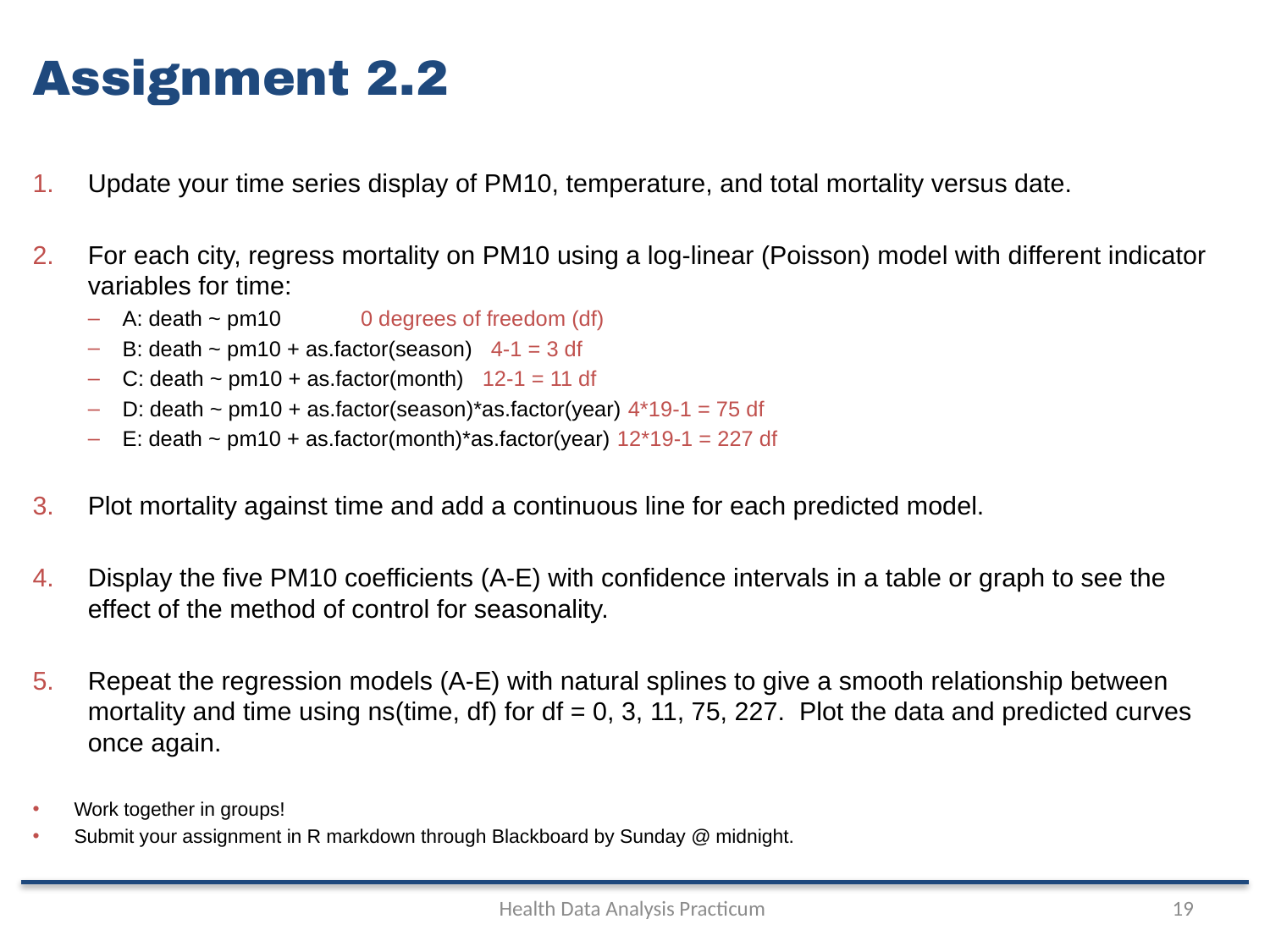

# Assignment 2.2
Update your time series display of PM10, temperature, and total mortality versus date.

For each city, regress mortality on PM10 using a log-linear (Poisson) model with different indicator variables for time:
A: death ~ pm10	 0 degrees of freedom (df)
B: death ~ pm10 + as.factor(season)   4-1 = 3 df
C: death ~ pm10 + as.factor(month)   12-1 = 11 df
D: death ~ pm10 + as.factor(season)*as.factor(year) 4*19-1 = 75 df
E: death ~ pm10 + as.factor(month)*as.factor(year) 12*19-1 = 227 df

Plot mortality against time and add a continuous line for each predicted model.

Display the five PM10 coefficients (A-E) with confidence intervals in a table or graph to see the effect of the method of control for seasonality.

Repeat the regression models (A-E) with natural splines to give a smooth relationship between mortality and time using ns(time, df) for df = 0, 3, 11, 75, 227.  Plot the data and predicted curves once again.

Work together in groups!
Submit your assignment in R markdown through Blackboard by Sunday @ midnight.
Health Data Analysis Practicum
19